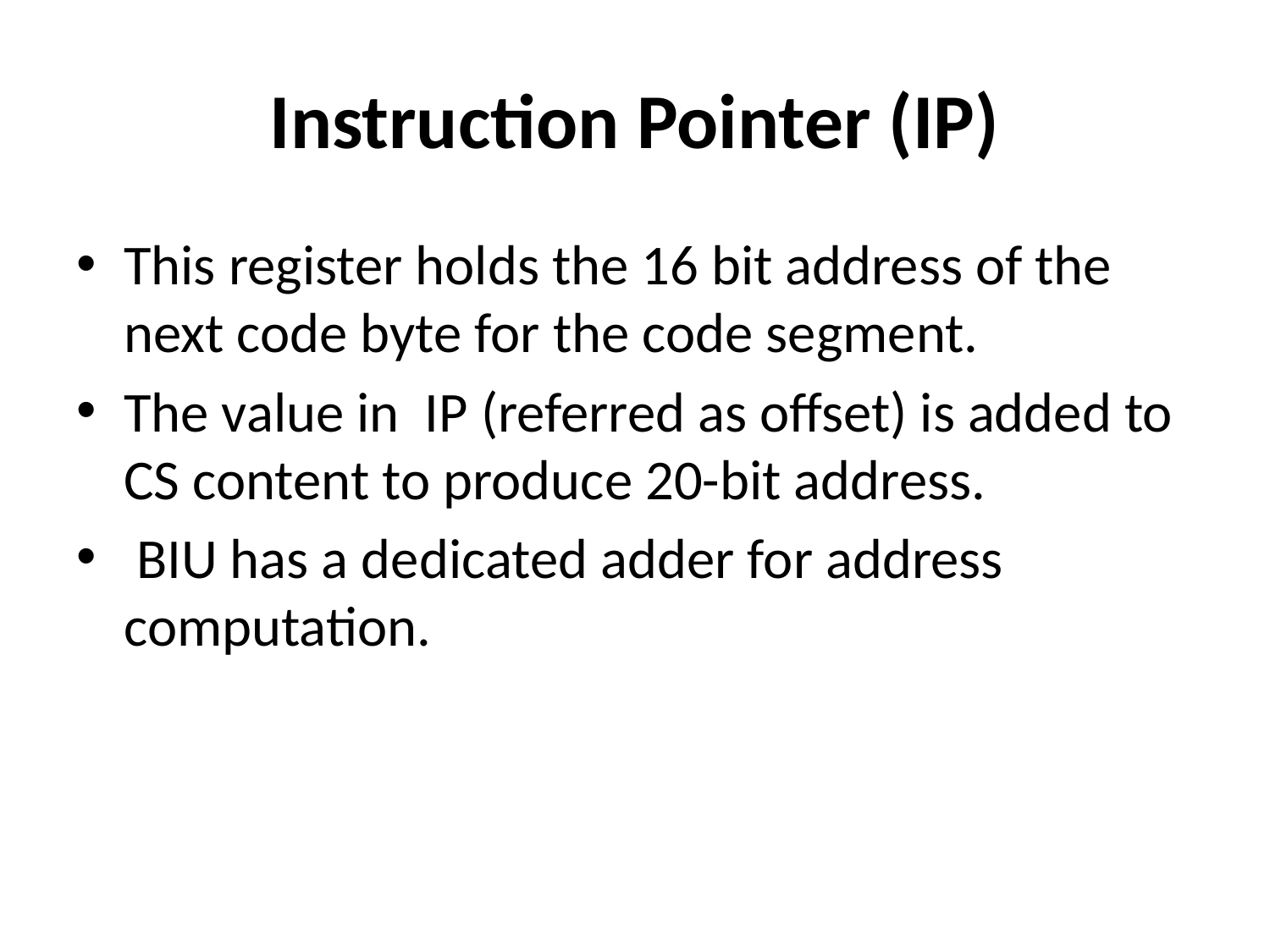

# Instruction Pointer (IP)
This register holds the 16 bit address of the next code byte for the code segment.
The value in  IP (referred as offset) is added to CS content to produce 20-bit address.
 BIU has a dedicated adder for address computation.